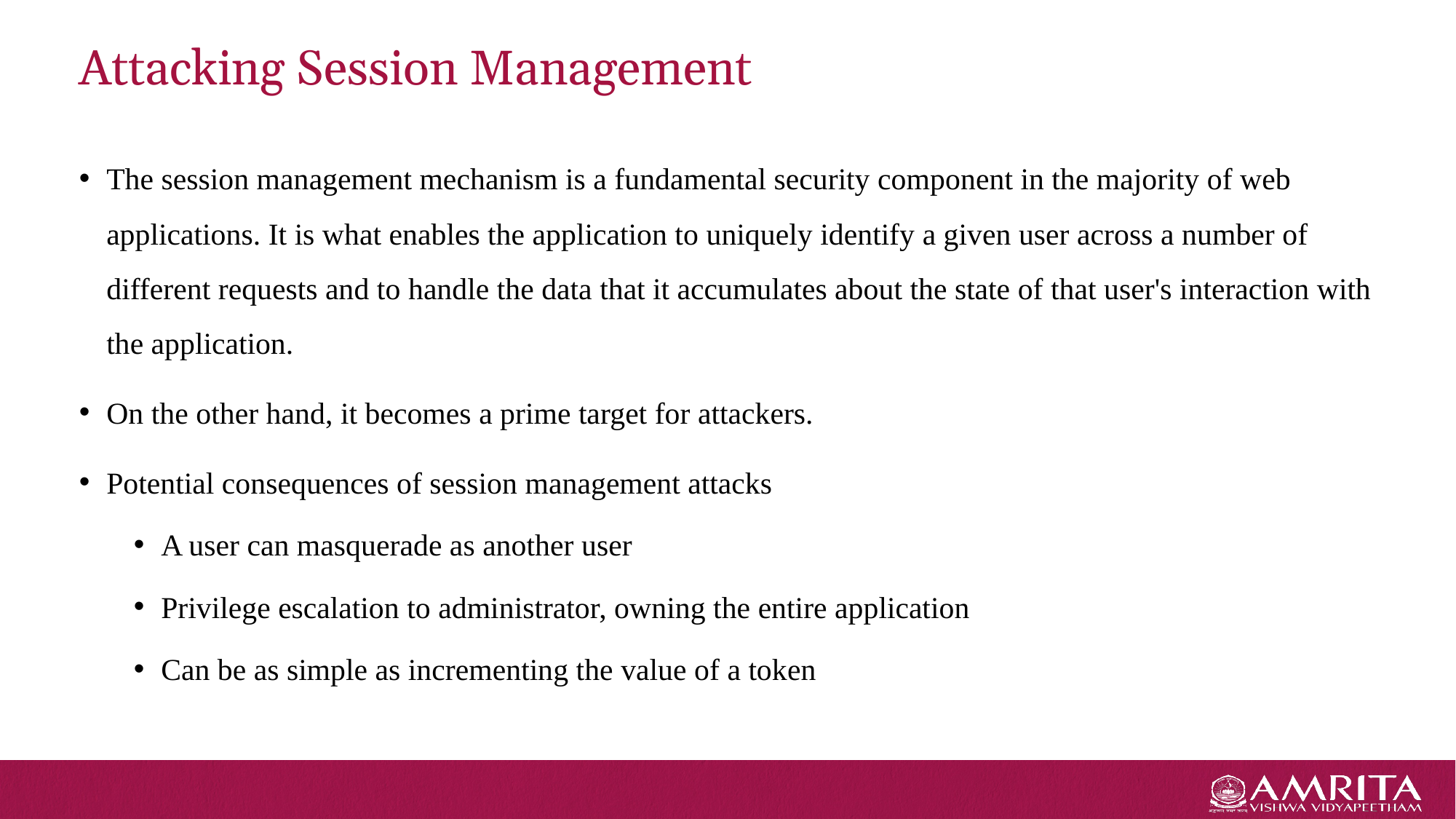

# Attacking Session Management
The session management mechanism is a fundamental security component in the majority of web applications. It is what enables the application to uniquely identify a given user across a number of different requests and to handle the data that it accumulates about the state of that user's interaction with the application.
On the other hand, it becomes a prime target for attackers.
Potential consequences of session management attacks
A user can masquerade as another user
Privilege escalation to administrator, owning the entire application
Can be as simple as incrementing the value of a token